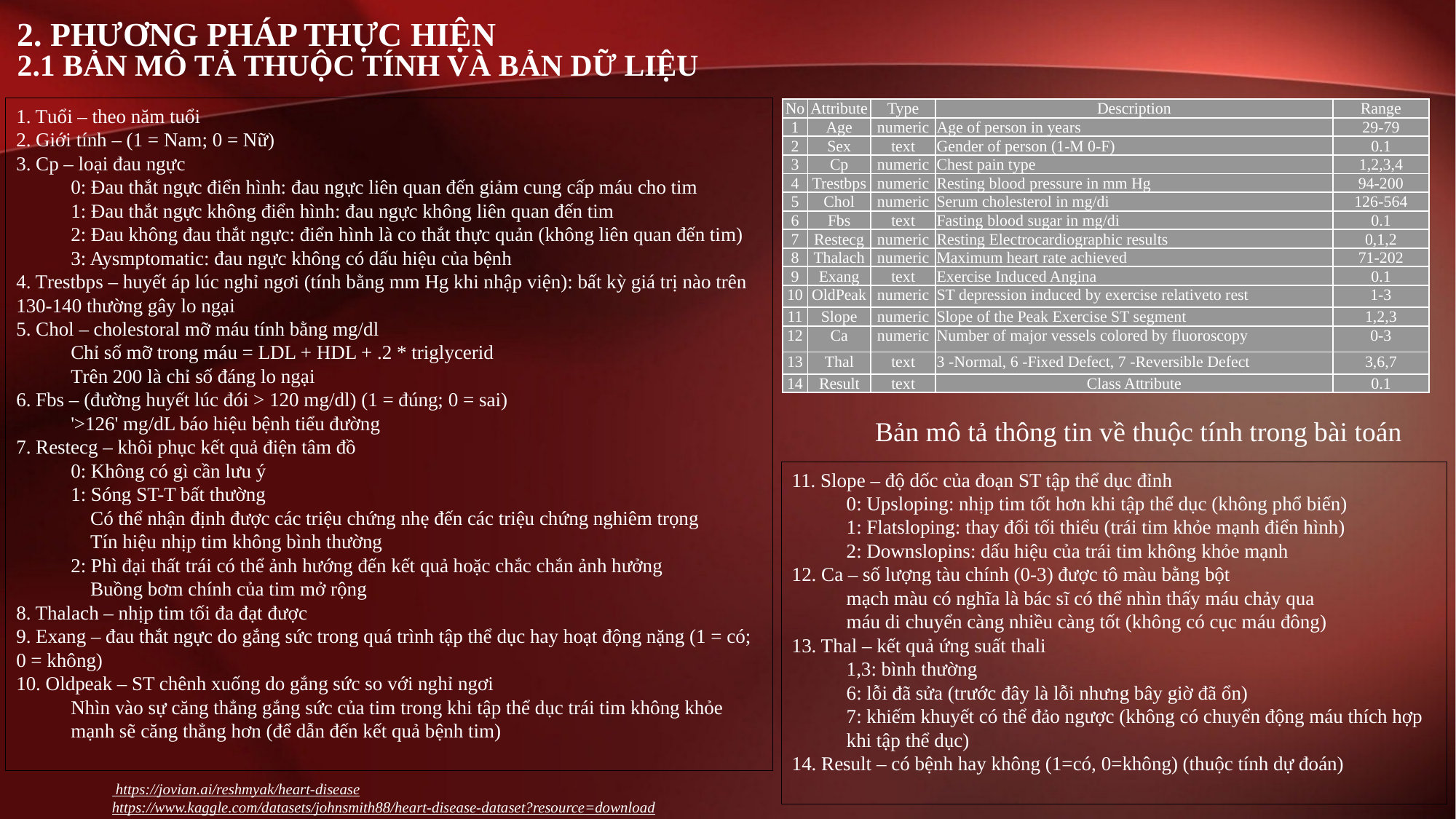

# 2. PHƯƠNG PHÁP THỰC HIỆN 2.1 Bản mô tả thuộc tính và bản dữ liệu
1. Tuổi – theo năm tuổi
2. Giới tính – (1 = Nam; 0 = Nữ)
3. Cp – loại đau ngực
0: Đau thắt ngực điển hình: đau ngực liên quan đến giảm cung cấp máu cho tim
1: Đau thắt ngực không điển hình: đau ngực không liên quan đến tim
2: Đau không đau thắt ngực: điển hình là co thắt thực quản (không liên quan đến tim)
3: Aysmptomatic: đau ngực không có dấu hiệu của bệnh
4. Trestbps – huyết áp lúc nghỉ ngơi (tính bằng mm Hg khi nhập viện): bất kỳ giá trị nào trên 130-140 thường gây lo ngại
5. Chol – cholestoral mỡ máu tính bằng mg/dl
Chỉ số mỡ trong máu = LDL + HDL + .2 * triglycerid
Trên 200 là chỉ số đáng lo ngại
6. Fbs – (đường huyết lúc đói > 120 mg/dl) (1 = đúng; 0 = sai)
'>126' mg/dL báo hiệu bệnh tiểu đường
7. Restecg – khôi phục kết quả điện tâm đồ
0: Không có gì cần lưu ý
1: Sóng ST-T bất thường
    Có thể nhận định được các triệu chứng nhẹ đến các triệu chứng nghiêm trọng
    Tín hiệu nhịp tim không bình thường
2: Phì đại thất trái có thể ảnh hướng đến kết quả hoặc chắc chắn ảnh hưởng
    Buồng bơm chính của tim mở rộng
8. Thalach – nhịp tim tối đa đạt được
9. Exang – đau thắt ngực do gắng sức trong quá trình tập thể dục hay hoạt động nặng (1 = có; 0 = không)
10. Oldpeak – ST chênh xuống do gắng sức so với nghỉ ngơi
Nhìn vào sự căng thẳng gắng sức của tim trong khi tập thể dục trái tim không khỏe mạnh sẽ căng thẳng hơn (để dẫn đến kết quả bệnh tim)

| No | Attribute | Type | Description | Range |
| --- | --- | --- | --- | --- |
| 1 | Age | numeric | Age of person in years | 29-79 |
| 2 | Sex | text | Gender of person (1-M 0-F) | 0.1 |
| 3 | Cp | numeric | Chest pain type | 1,2,3,4 |
| 4 | Trestbps | numeric | Resting blood pressure in mm Hg | 94-200 |
| 5 | Chol | numeric | Serum cholesterol in mg/di | 126-564 |
| 6 | Fbs | text | Fasting blood sugar in mg/di | 0.1 |
| 7 | Restecg | numeric | Resting Electrocardiographic results | 0,1,2 |
| 8 | Thalach | numeric | Maximum heart rate achieved | 71-202 |
| 9 | Exang | text | Exercise Induced Angina | 0.1 |
| 10 | OldPeak | numeric | ST depression induced by exercise relativeto rest | 1-3 |
| 11 | Slope | numeric | Slope of the Peak Exercise ST segment | 1,2,3 |
| 12 | Ca | numeric | Number of major vessels colored by fluoroscopy | 0-3 |
| 13 | Thal | text | 3 -Normal, 6 -Fixed Defect, 7 -Reversible Defect | 3,6,7 |
| 14 | Result | text | Class Attribute | 0.1 |
Bản mô tả thông tin về thuộc tính trong bài toán
11. Slope – độ dốc của đoạn ST tập thể dục đỉnh
0: Upsloping: nhịp tim tốt hơn khi tập thể dục (không phổ biến)
1: Flatsloping: thay đổi tối thiểu (trái tim khỏe mạnh điển hình)
2: Downslopins: dấu hiệu của trái tim không khỏe mạnh
12. Ca – số lượng tàu chính (0-3) được tô màu bằng bột
mạch màu có nghĩa là bác sĩ có thể nhìn thấy máu chảy qua
máu di chuyển càng nhiều càng tốt (không có cục máu đông)
13. Thal – kết quả ứng suất thali
1,3: bình thường
6: lỗi đã sửa (trước đây là lỗi nhưng bây giờ đã ổn)
7: khiếm khuyết có thể đảo ngược (không có chuyển động máu thích hợp khi tập thể dục)
14. Result – có bệnh hay không (1=có, 0=không) (thuộc tính dự đoán)

 https://jovian.ai/reshmyak/heart-disease
https://www.kaggle.com/datasets/johnsmith88/heart-disease-dataset?resource=download